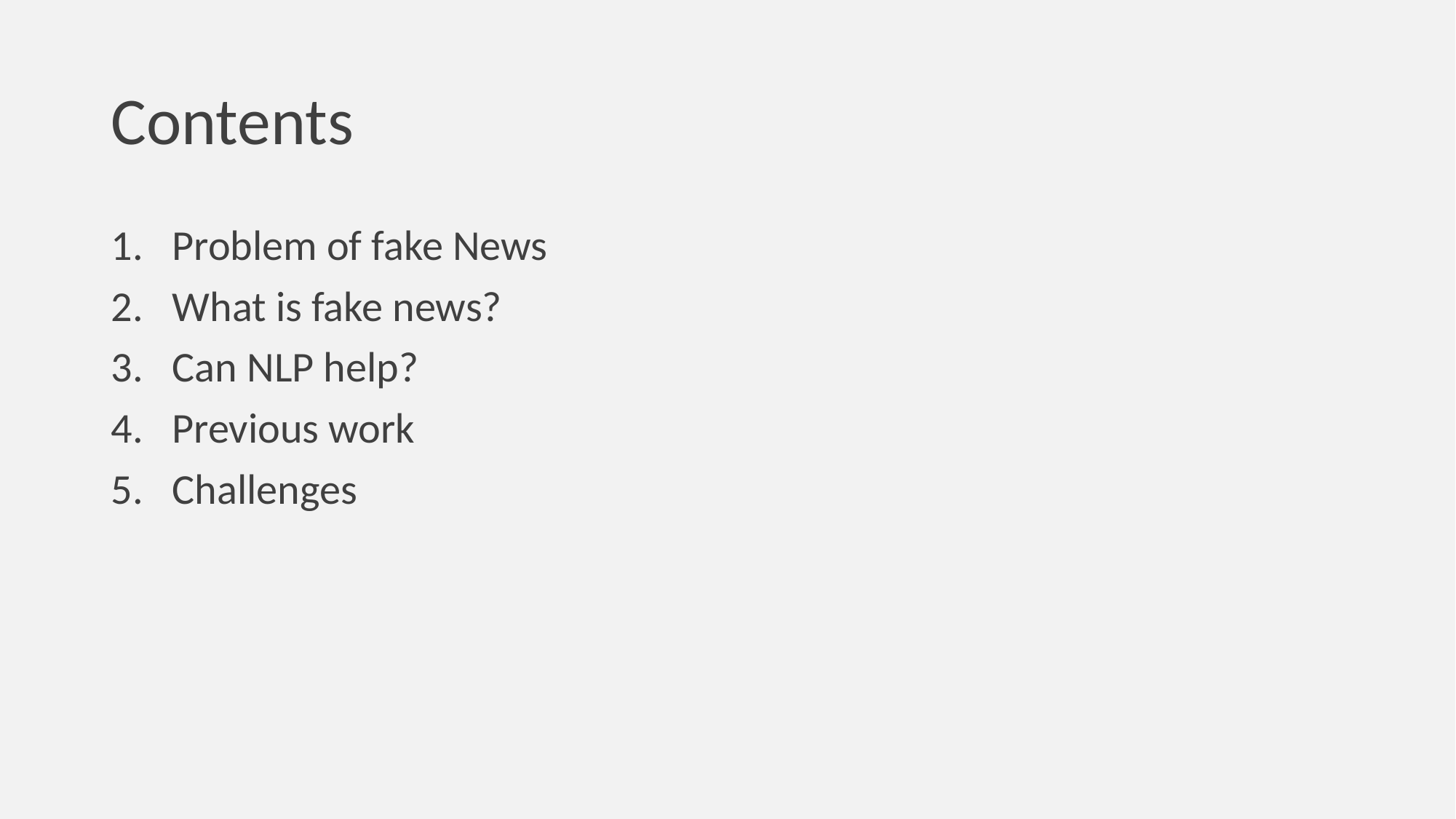

# Contents
Problem of fake News
What is fake news?
Can NLP help?
Previous work
Challenges